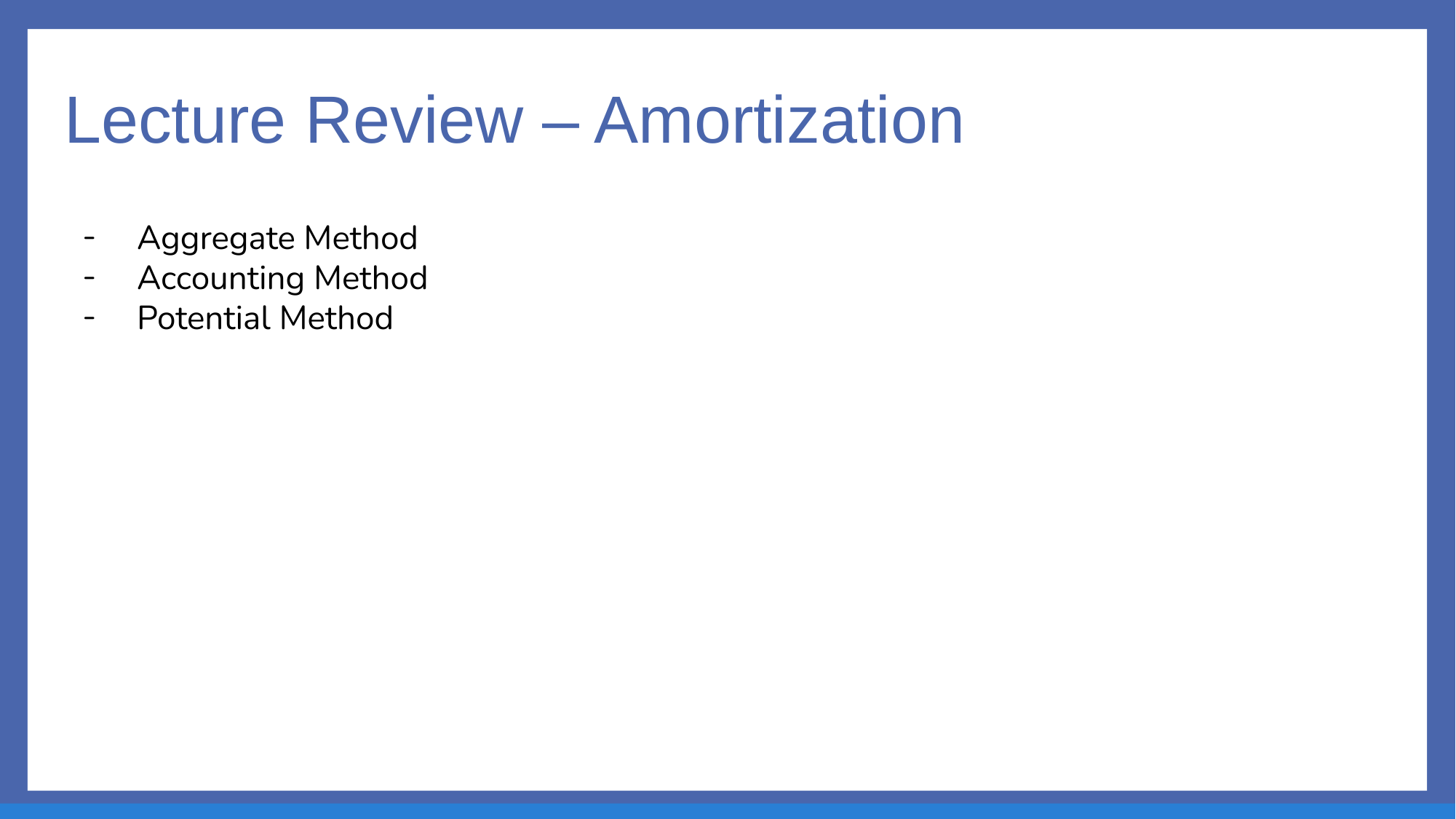

# Lecture Review – Amortization
Aggregate Method
Accounting Method
Potential Method